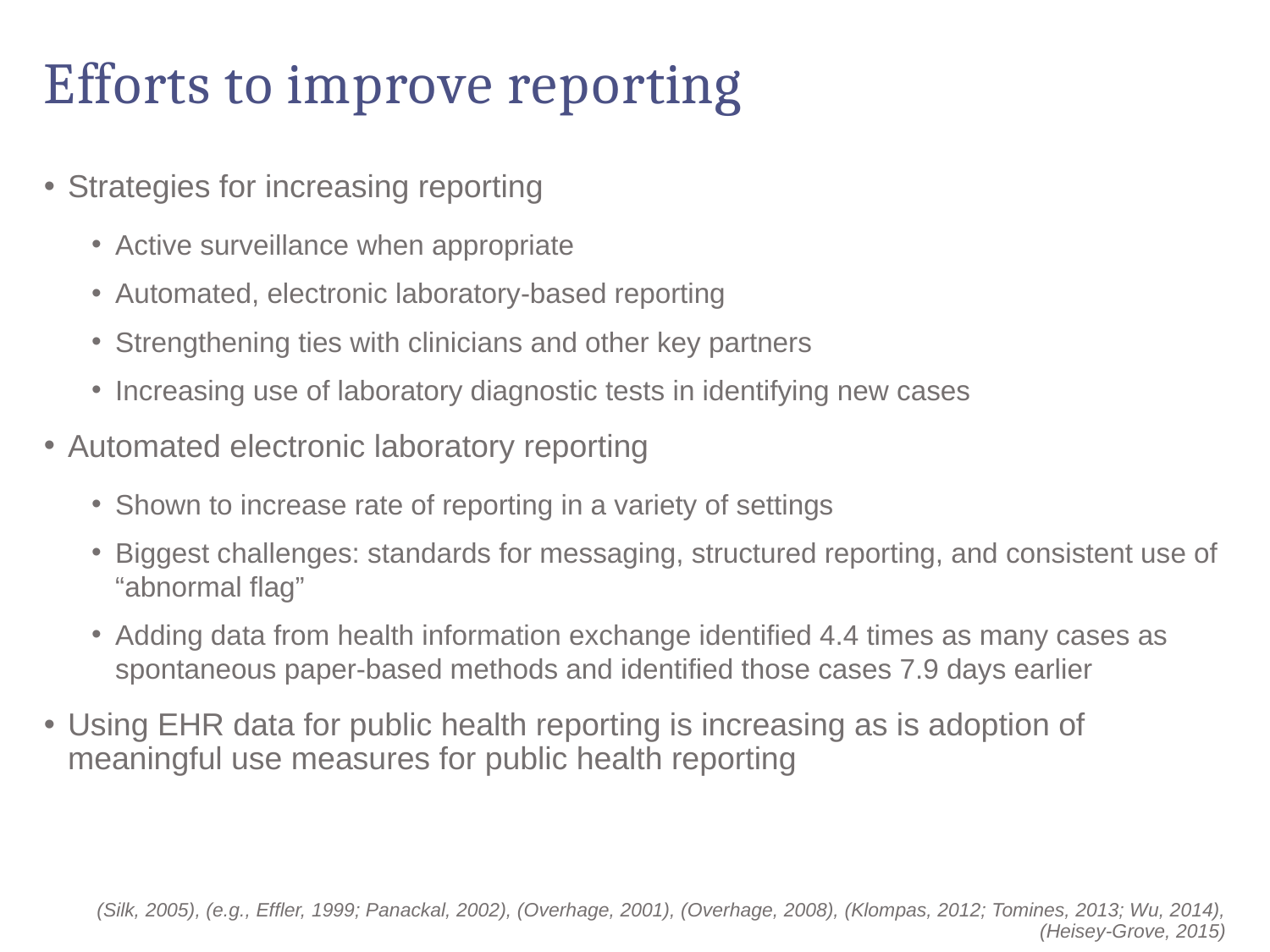

# Efforts to improve reporting
Strategies for increasing reporting
Active surveillance when appropriate
Automated, electronic laboratory-based reporting
Strengthening ties with clinicians and other key partners
Increasing use of laboratory diagnostic tests in identifying new cases
Automated electronic laboratory reporting
Shown to increase rate of reporting in a variety of settings
Biggest challenges: standards for messaging, structured reporting, and consistent use of “abnormal flag”
Adding data from health information exchange identified 4.4 times as many cases as spontaneous paper-based methods and identified those cases 7.9 days earlier
Using EHR data for public health reporting is increasing as is adoption of meaningful use measures for public health reporting
(Silk, 2005), (e.g., Effler, 1999; Panackal, 2002), (Overhage, 2001), (Overhage, 2008), (Klompas, 2012; Tomines, 2013; Wu, 2014), (Heisey-Grove, 2015)